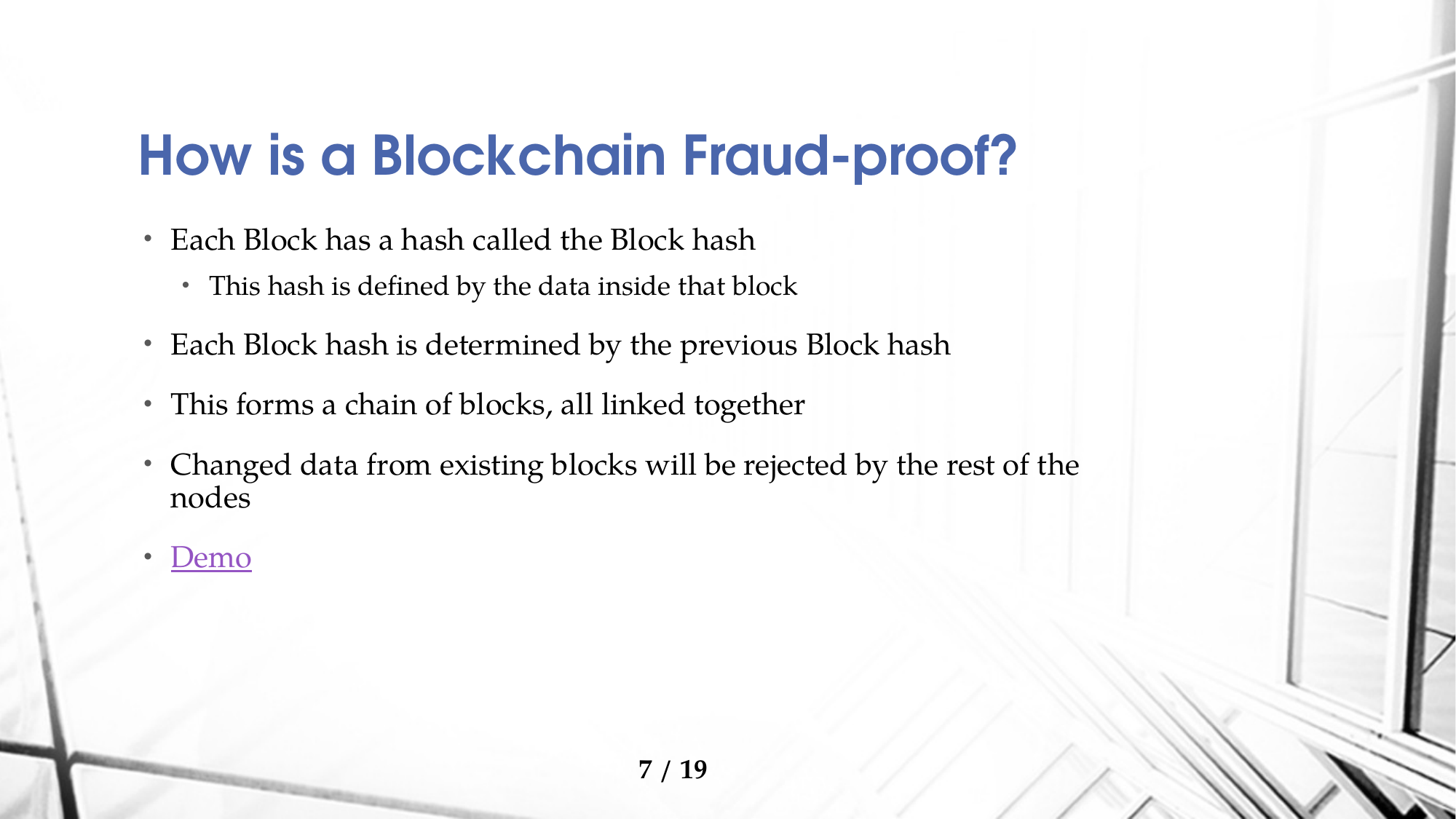

# How is a Blockchain Fraud-proof?
Each Block has a hash called the Block hash
This hash is defined by the data inside that block
Each Block hash is determined by the previous Block hash
This forms a chain of blocks, all linked together
Changed data from existing blocks will be rejected by the rest of the nodes
Demo
7 / 19